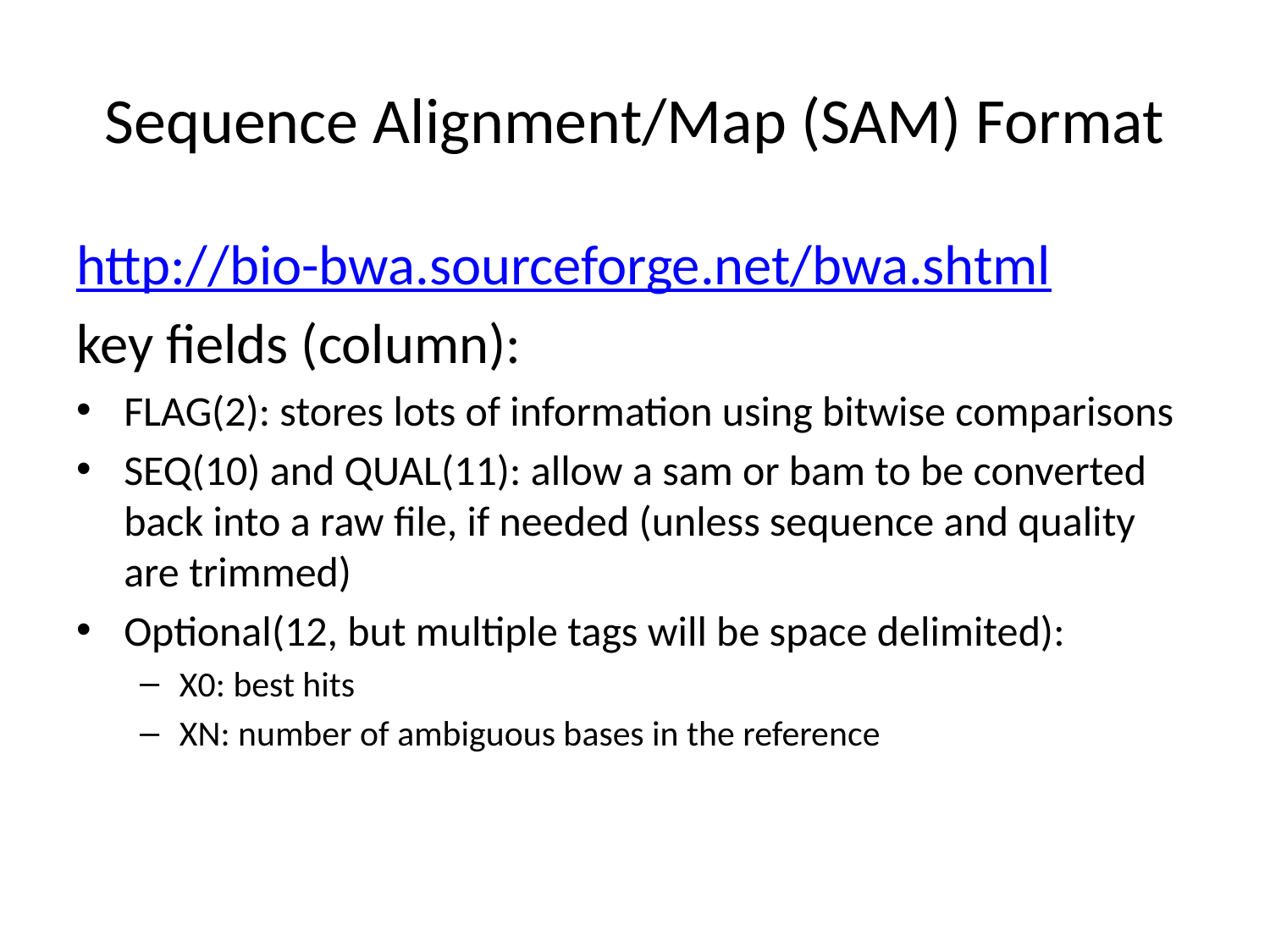

# Sequence Alignment/Map (SAM) Format
http://bio-bwa.sourceforge.net/bwa.shtml
key fields (column):
FLAG(2): stores lots of information using bitwise comparisons
SEQ(10) and QUAL(11): allow a sam or bam to be converted back into a raw file, if needed (unless sequence and quality are trimmed)
Optional(12, but multiple tags will be space delimited):
X0: best hits
XN: number of ambiguous bases in the reference